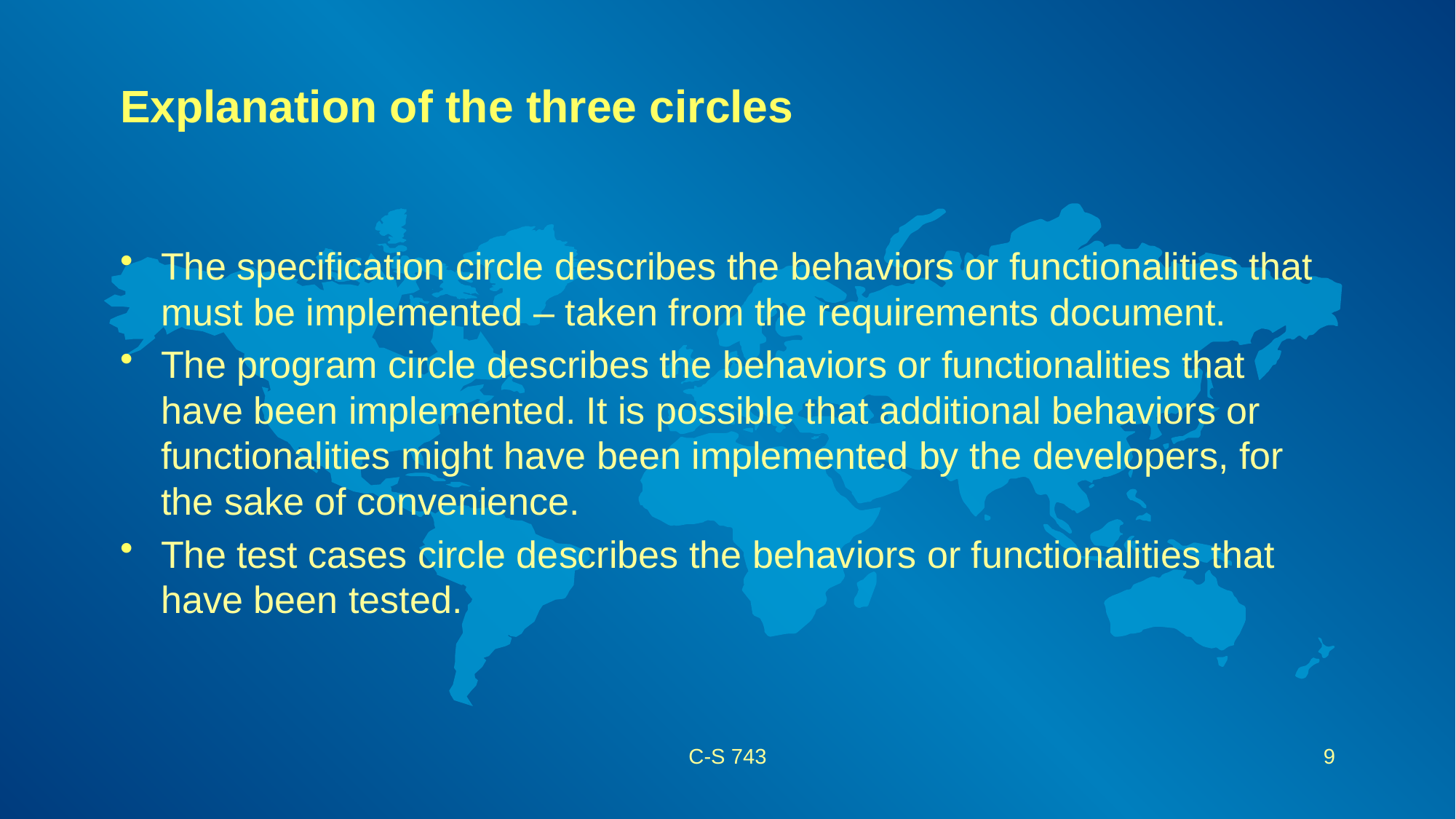

# Explanation of the three circles
The specification circle describes the behaviors or functionalities that must be implemented – taken from the requirements document.
The program circle describes the behaviors or functionalities that have been implemented. It is possible that additional behaviors or functionalities might have been implemented by the developers, for the sake of convenience.
The test cases circle describes the behaviors or functionalities that have been tested.
C-S 743
9